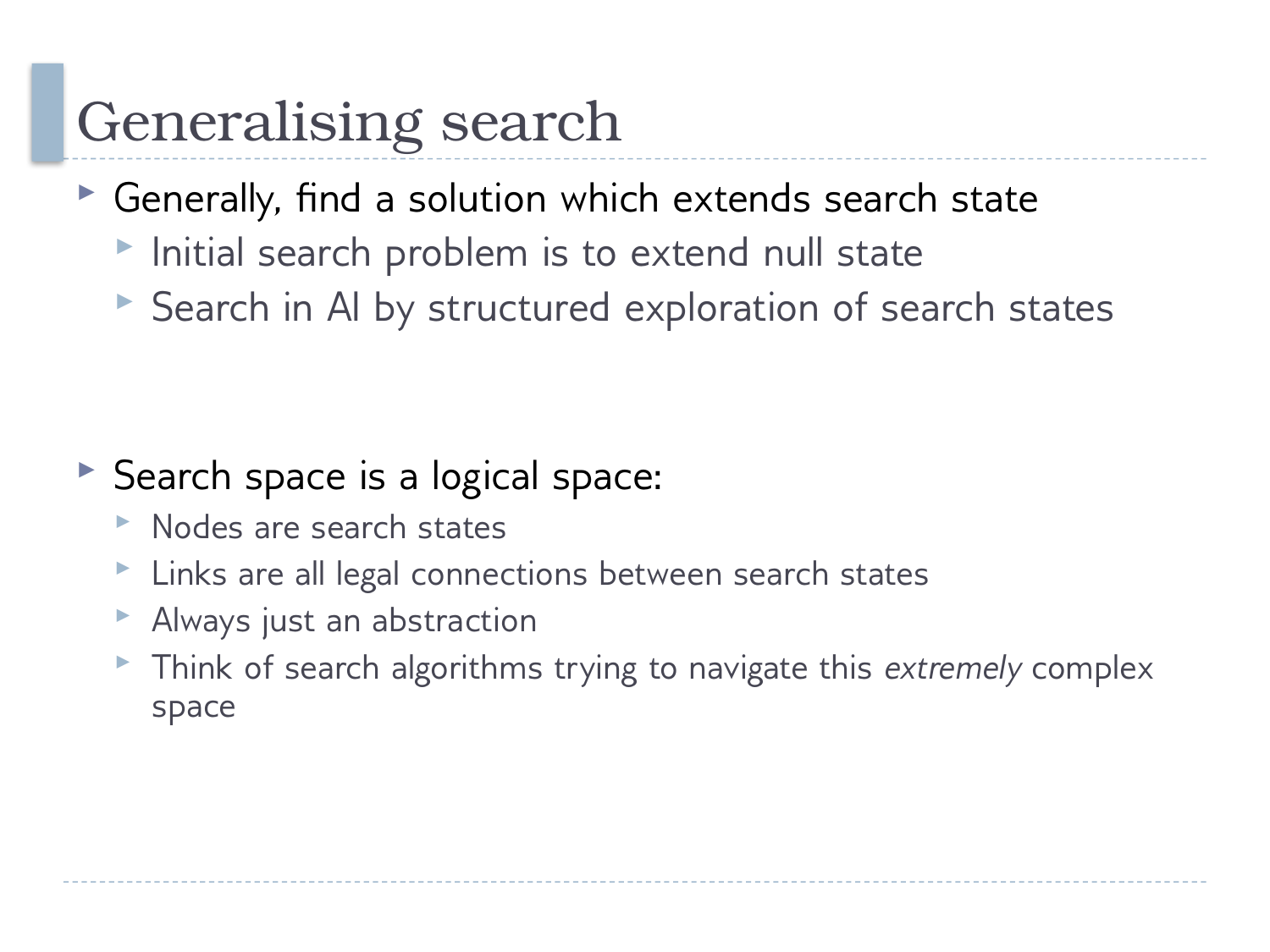

# Generalising search
Generally, find a solution which extends search state
Initial search problem is to extend null state
Search in AI by structured exploration of search states

Search space is a logical space:
Nodes are search states
Links are all legal connections between search states
Always just an abstraction
Think of search algorithms trying to navigate this extremely complex space